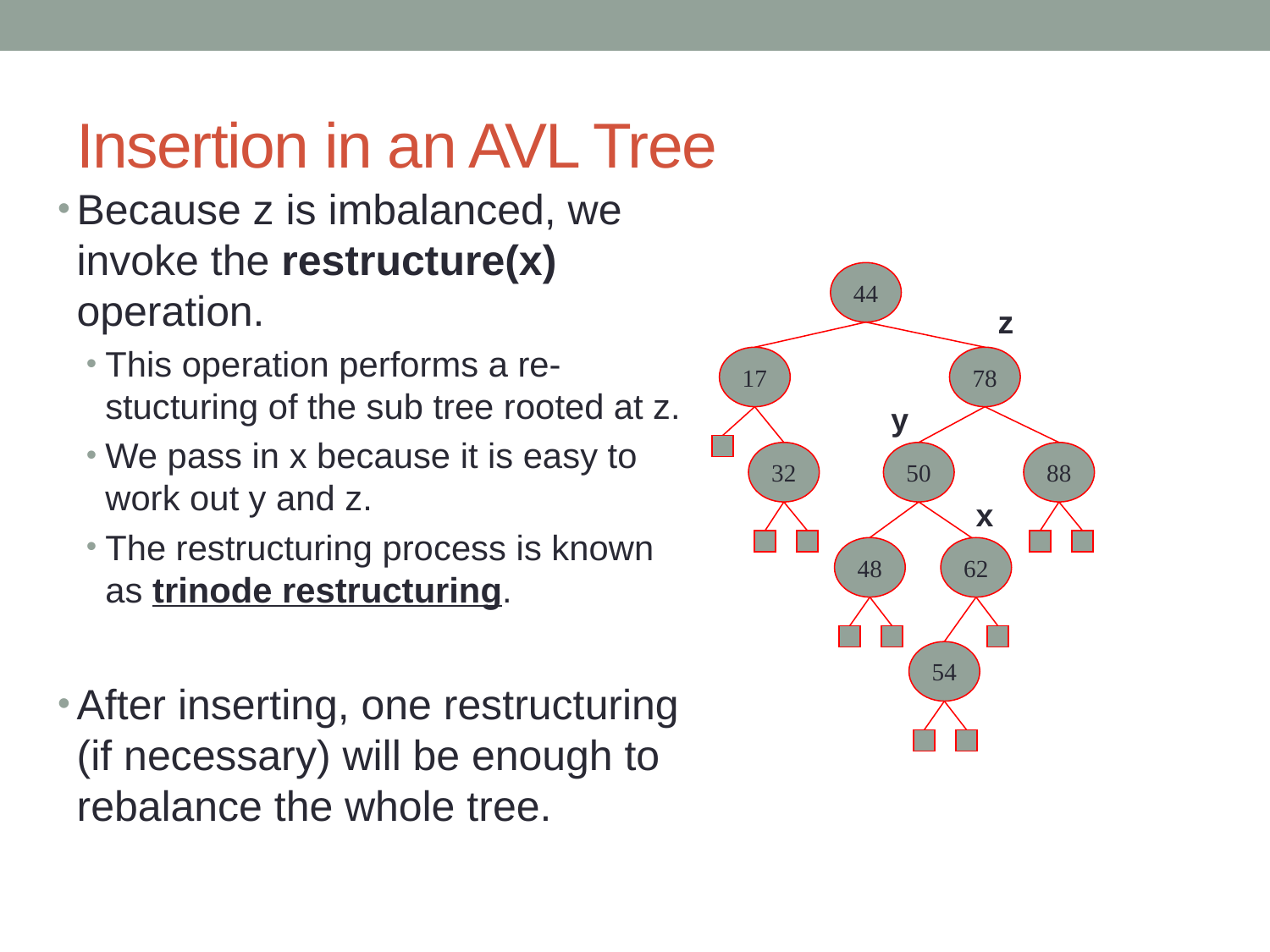

# Insertion in an AVL Tree
Because z is imbalanced, we invoke the restructure(x) operation.
This operation performs a re-stucturing of the sub tree rooted at z.
We pass in x because it is easy to work out y and z.
The restructuring process is known as trinode restructuring.

After inserting, one restructuring (if necessary) will be enough to rebalance the whole tree.
44
z
17
78
y

32
50
88
x

48
62

54